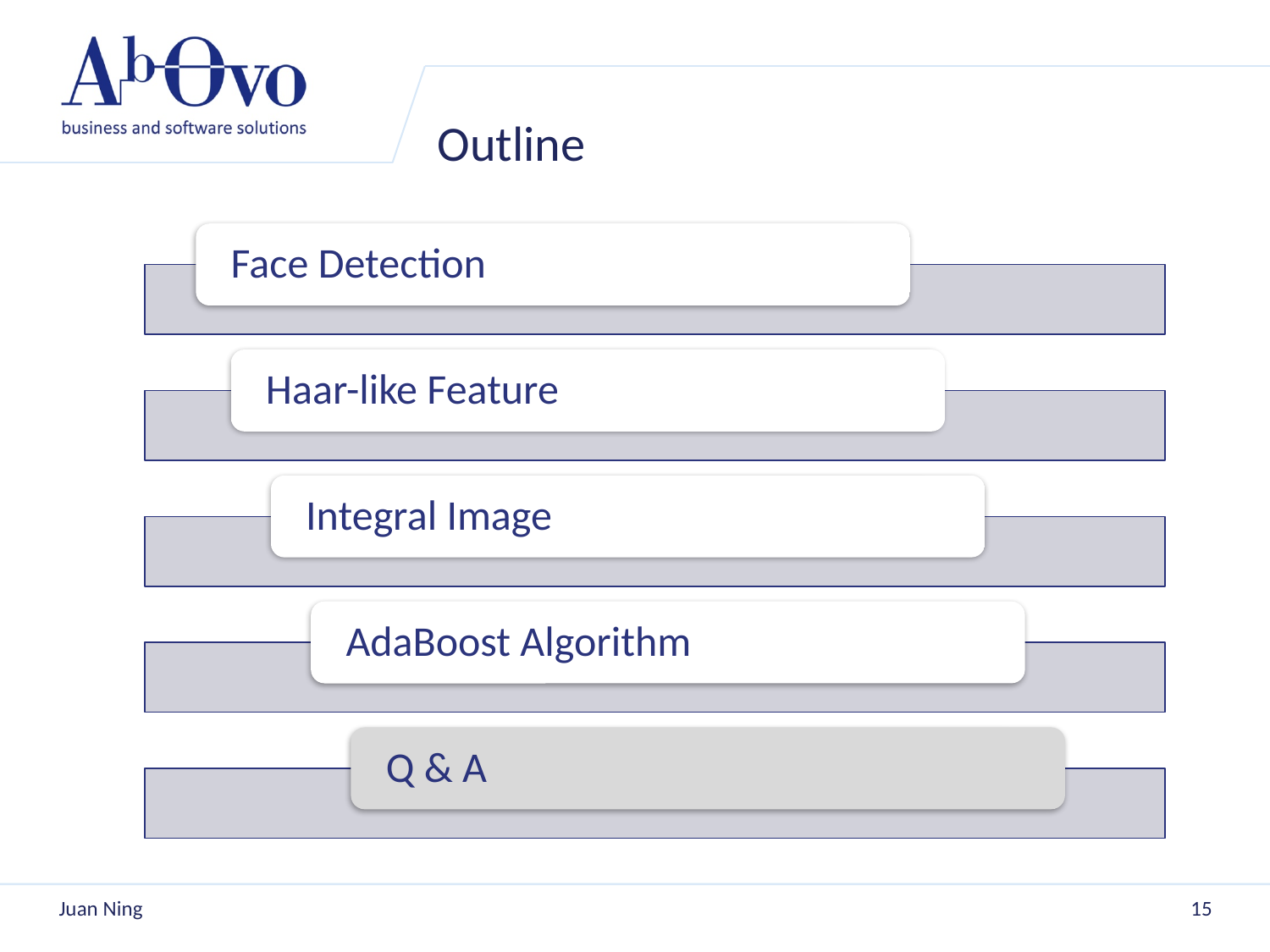

# Outline
Face Detection
Haar-like Feature
Integral Image
AdaBoost Algorithm
Q & A
Juan Ning
15